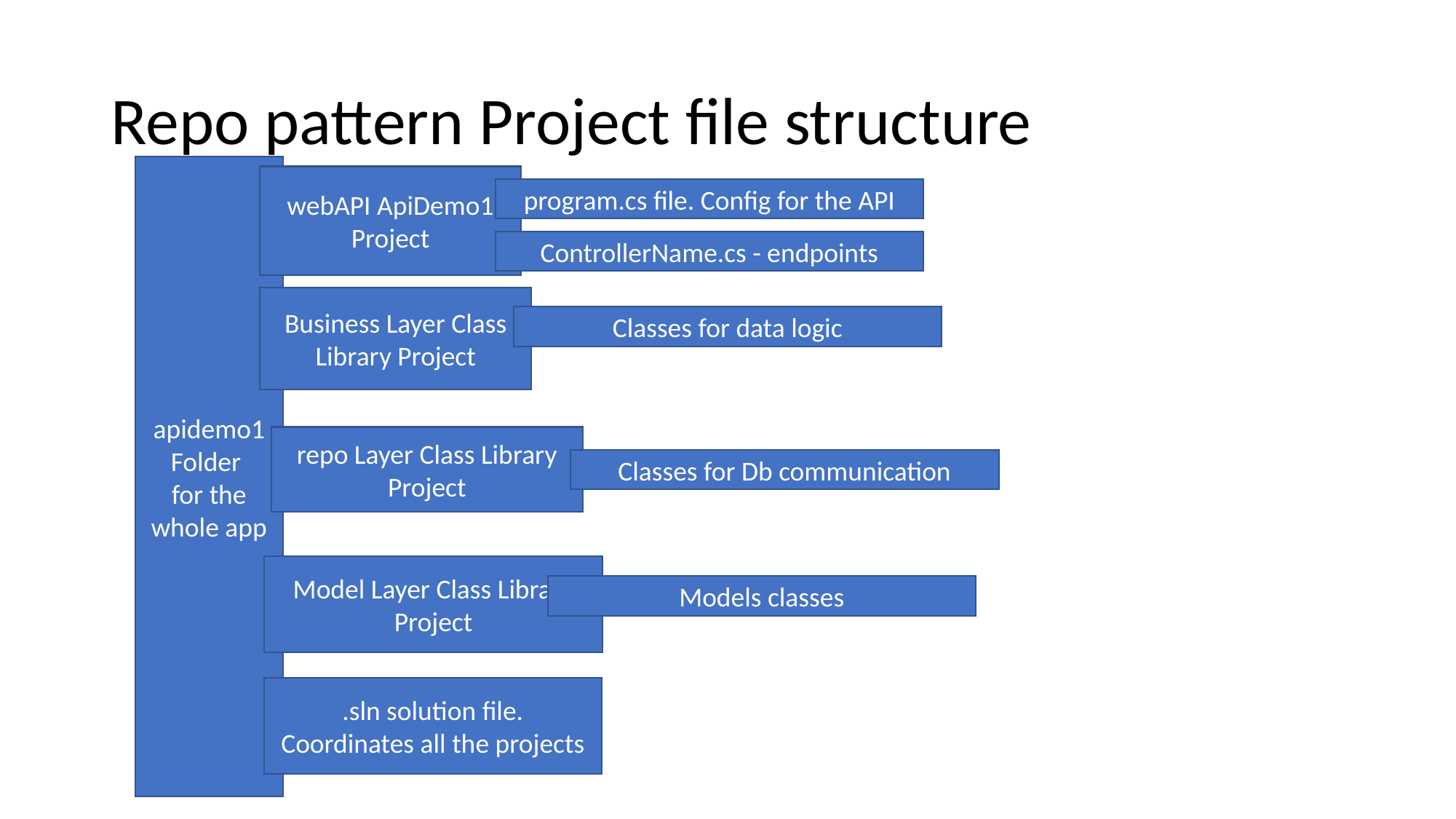

# Repo pattern Project file structure
apidemo1 Folder
for the whole app
webAPI ApiDemo1 Project
program.cs file. Config for the API
ControllerName.cs - endpoints
Business Layer Class Library Project
Classes for data logic
repo Layer Class Library Project
Classes for Db communication
Model Layer Class Library Project
Models classes
.sln solution file. Coordinates all the projects